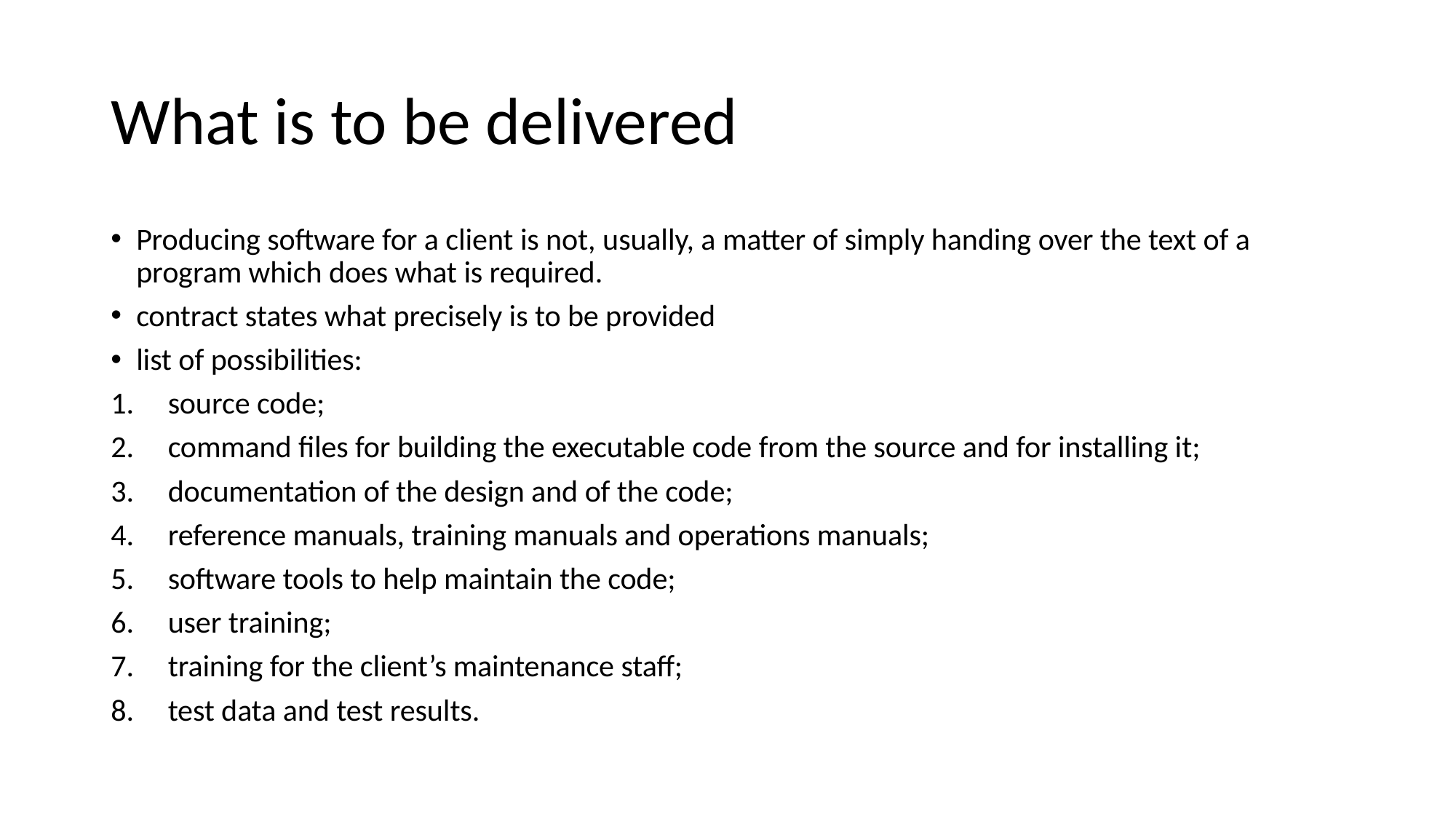

# What is to be delivered
Producing software for a client is not, usually, a matter of simply handing over the text of a program which does what is required.
contract states what precisely is to be provided
list of possibilities:
source code;
command files for building the executable code from the source and for installing it;
documentation of the design and of the code;
reference manuals, training manuals and operations manuals;
software tools to help maintain the code;
user training;
training for the client’s maintenance staff;
test data and test results.